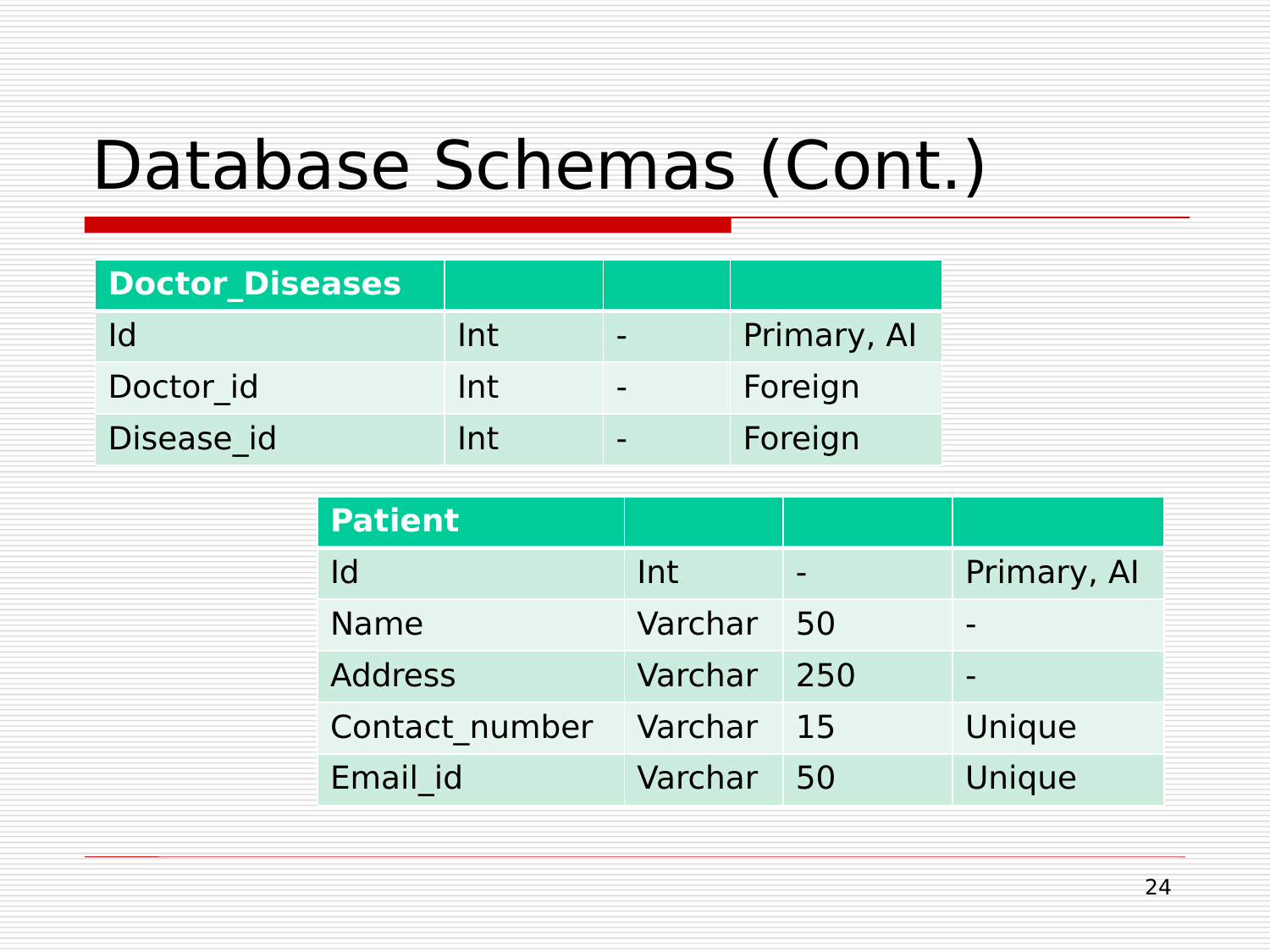

# Database Schemas (Cont.)
| Doctor\_Diseases |  |  |  |
| --- | --- | --- | --- |
| Id | Int | - | Primary, AI |
| Doctor\_id | Int | - | Foreign |
| Disease\_id | Int | - | Foreign |
| Patient |  |  |  |
| --- | --- | --- | --- |
| Id | Int | - | Primary, AI |
| Name | Varchar | 50 | - |
| Address | Varchar | 250 | - |
| Contact\_number | Varchar | 15 | Unique |
| Email\_id | Varchar | 50 | Unique |
24